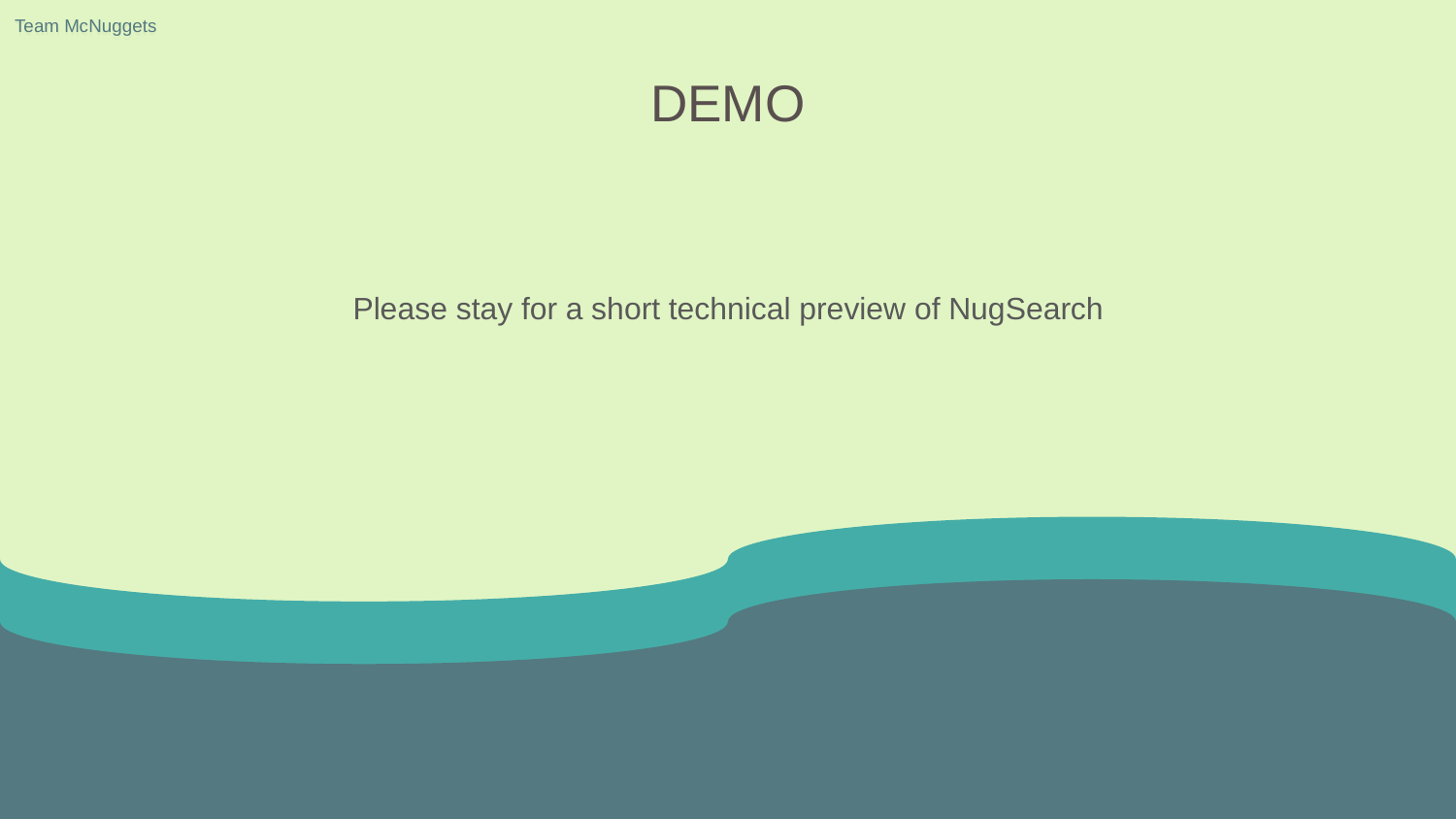

Team McNuggets
# DEMO
Please stay for a short technical preview of NugSearch